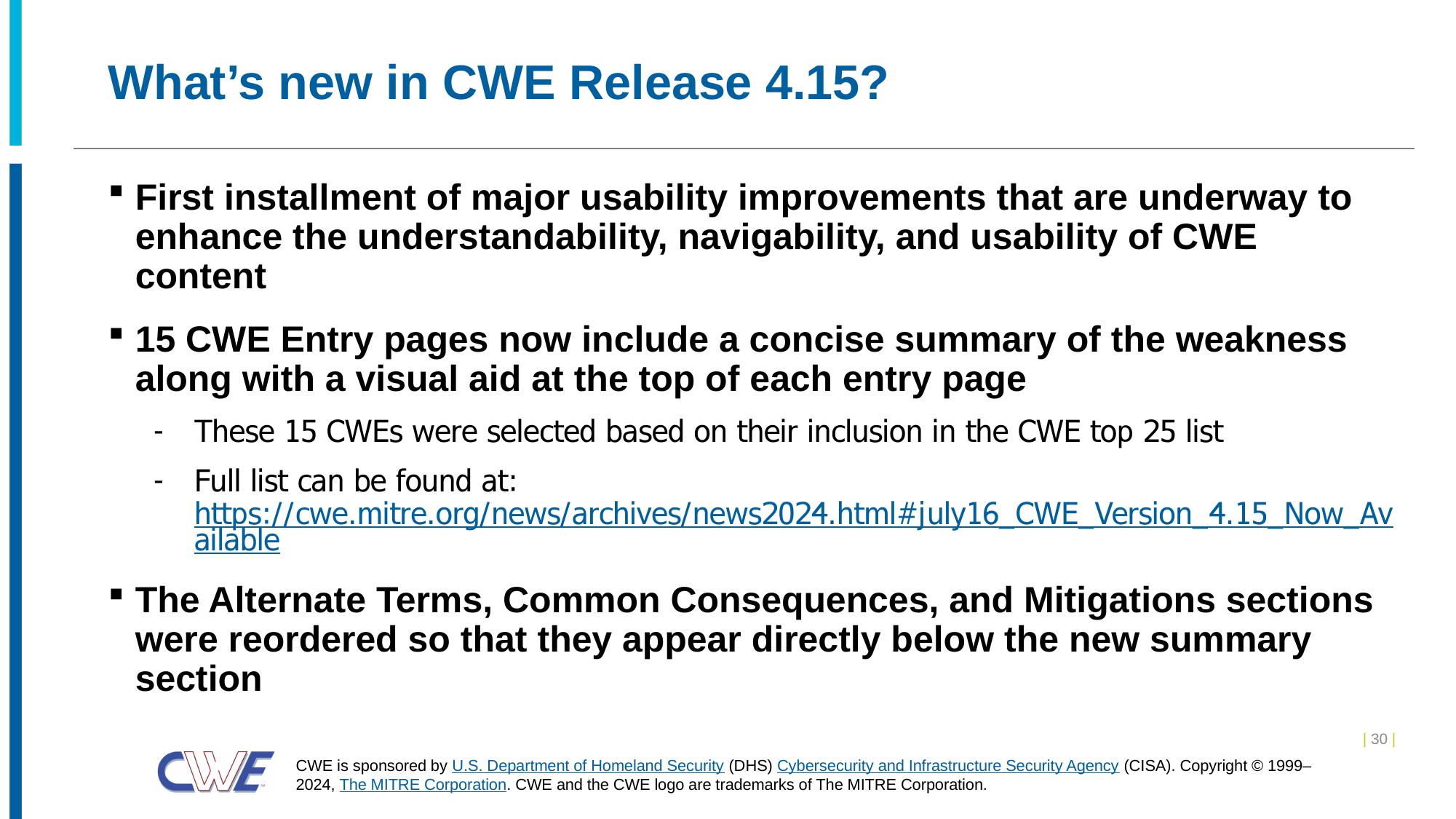

# What’s new in CWE Release 4.15?
First installment of major usability improvements that are underway to enhance the understandability, navigability, and usability of CWE content
15 CWE Entry pages now include a concise summary of the weakness along with a visual aid at the top of each entry page
These 15 CWEs were selected based on their inclusion in the CWE top 25 list
Full list can be found at: https://cwe.mitre.org/news/archives/news2024.html#july16_CWE_Version_4.15_Now_Available
The Alternate Terms, Common Consequences, and Mitigations sections were reordered so that they appear directly below the new summary section

| 30 |